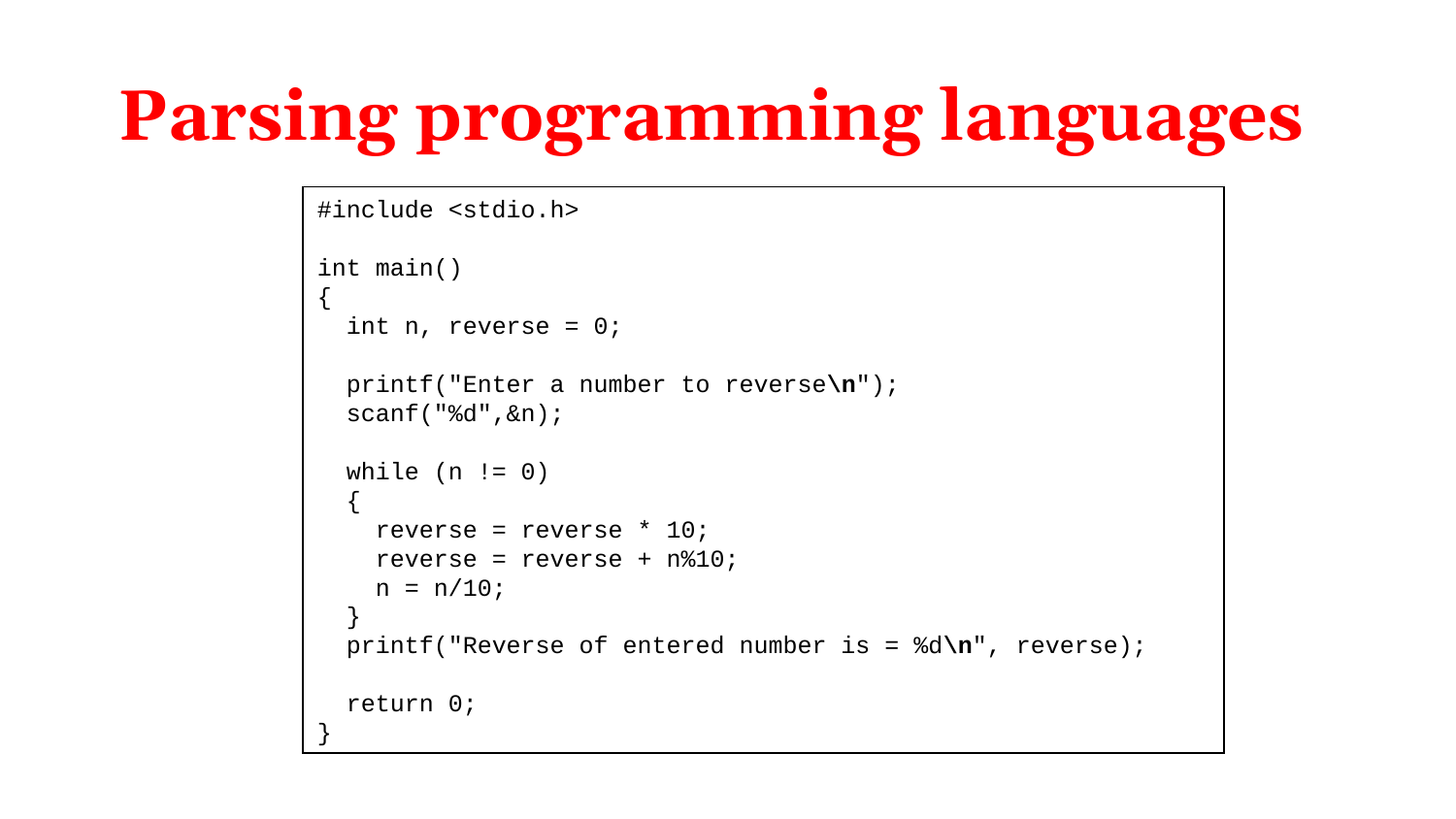

# Parsing programming languages
#include <stdio.h>

int main()
{
  int n, reverse = 0;

  printf("Enter a number to reverse\n");
  scanf("%d",&n);

  while (n != 0)
  {
    reverse = reverse * 10;
    reverse = reverse + n%10;
    n = n/10;
  }
  printf("Reverse of entered number is = %d\n", reverse);

  return 0;
}